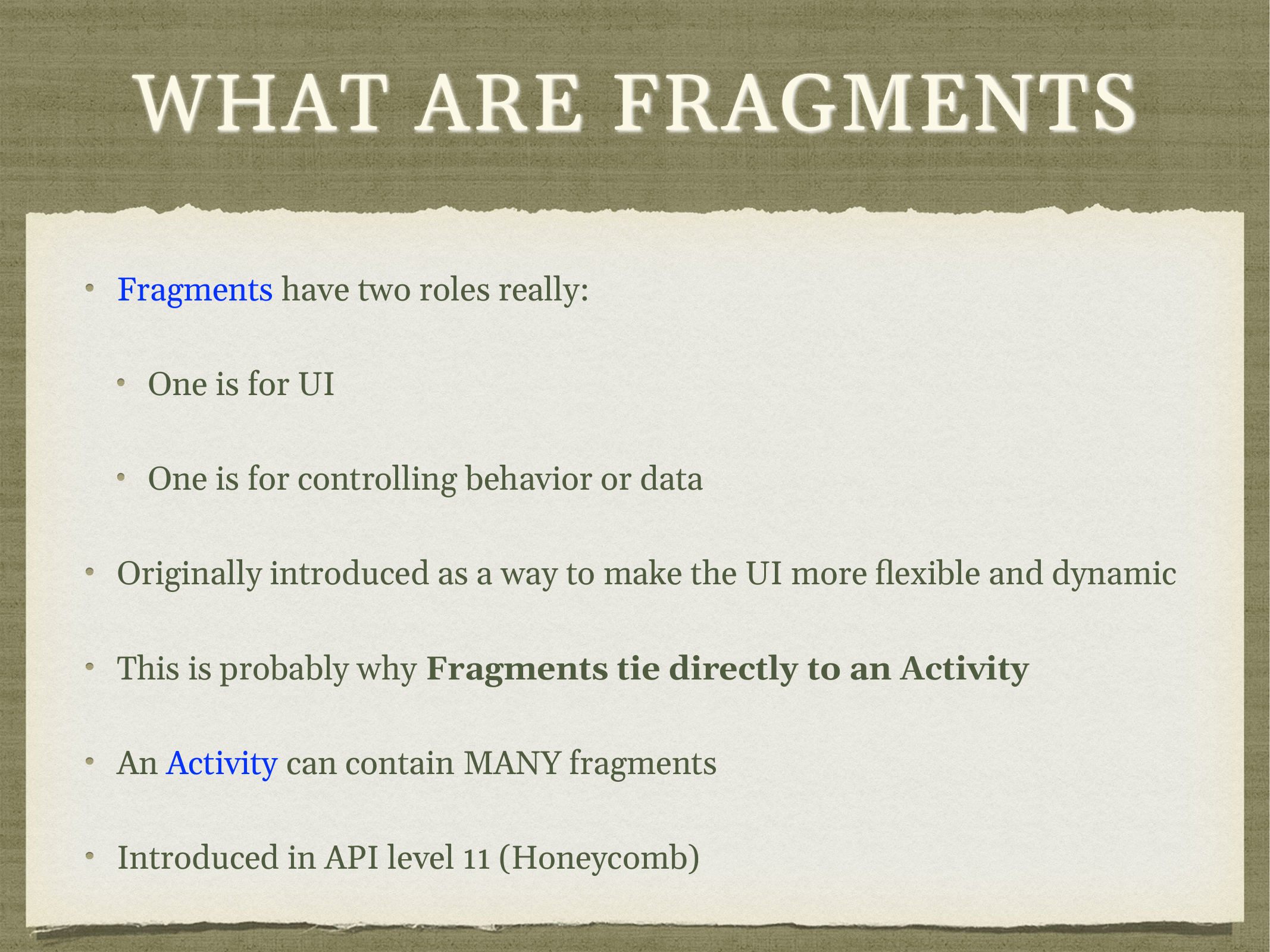

# What are fragments
Fragments have two roles really:
One is for UI
One is for controlling behavior or data
Originally introduced as a way to make the UI more flexible and dynamic
This is probably why Fragments tie directly to an Activity
An Activity can contain MANY fragments
Introduced in API level 11 (Honeycomb)